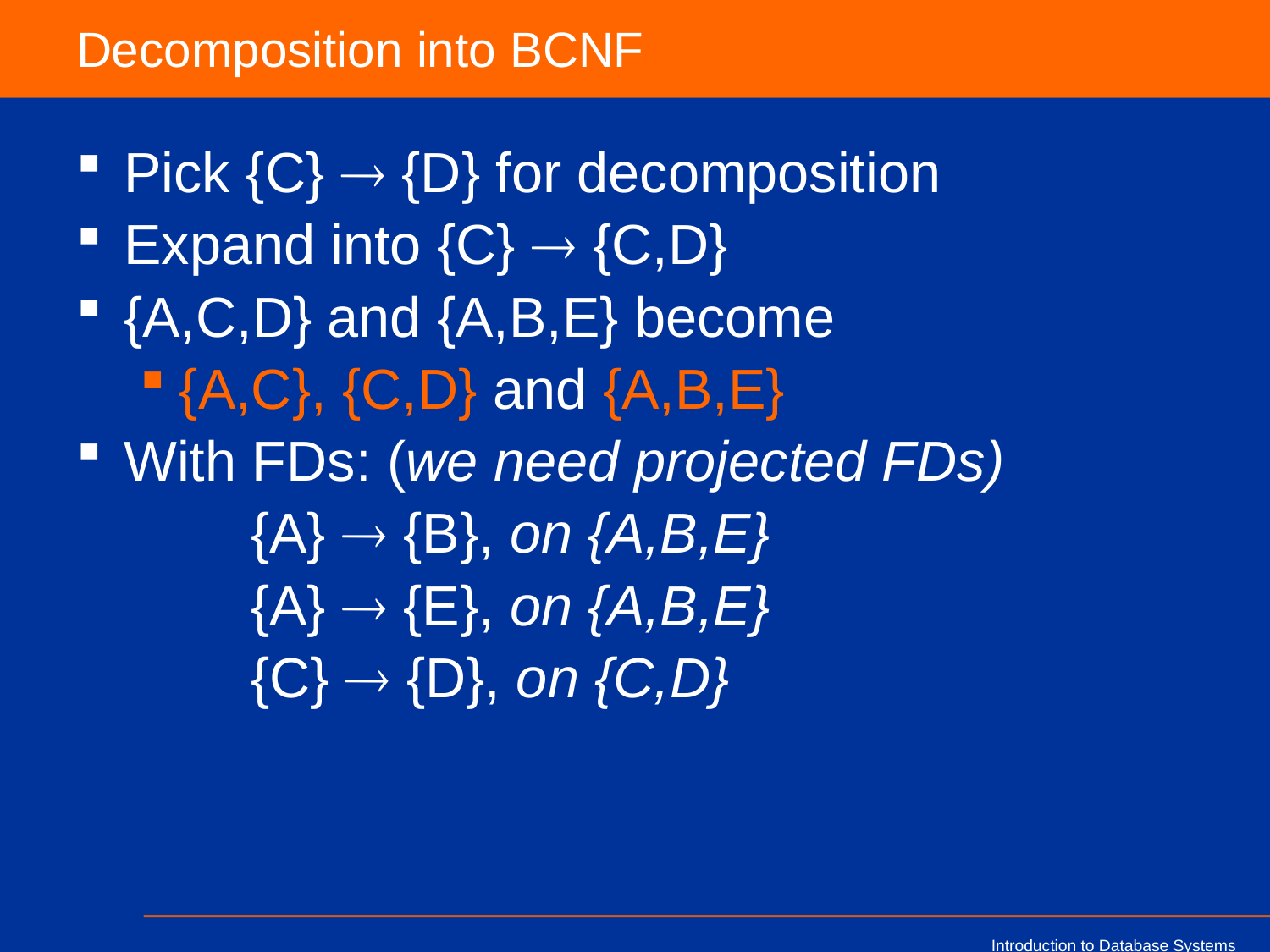

# Decomposition into BCNF
Pick {C} → {D} for decomposition
Expand into {C} → {C,D}
{A,C,D} and {A,B,E} become
{A,C}, {C,D} and {A,B,E}
With FDs: (we need projected FDs)
		{A} → {B}, on {A,B,E}
		{A} → {E}, on {A,B,E}
		{C} → {D}, on {C,D}
Introduction to Database Systems